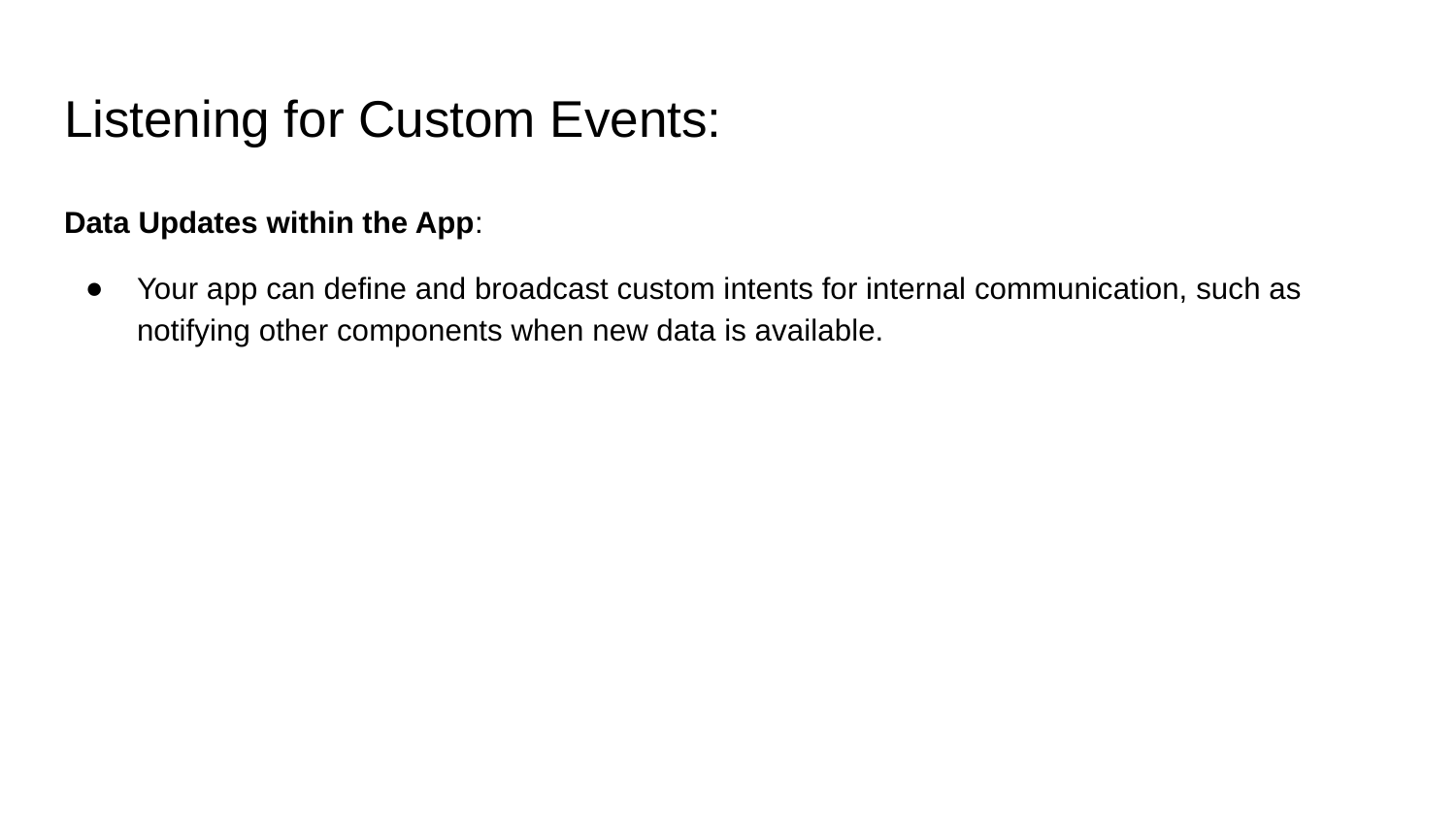

# Listening for Custom Events:
Data Updates within the App:
Your app can define and broadcast custom intents for internal communication, such as notifying other components when new data is available.